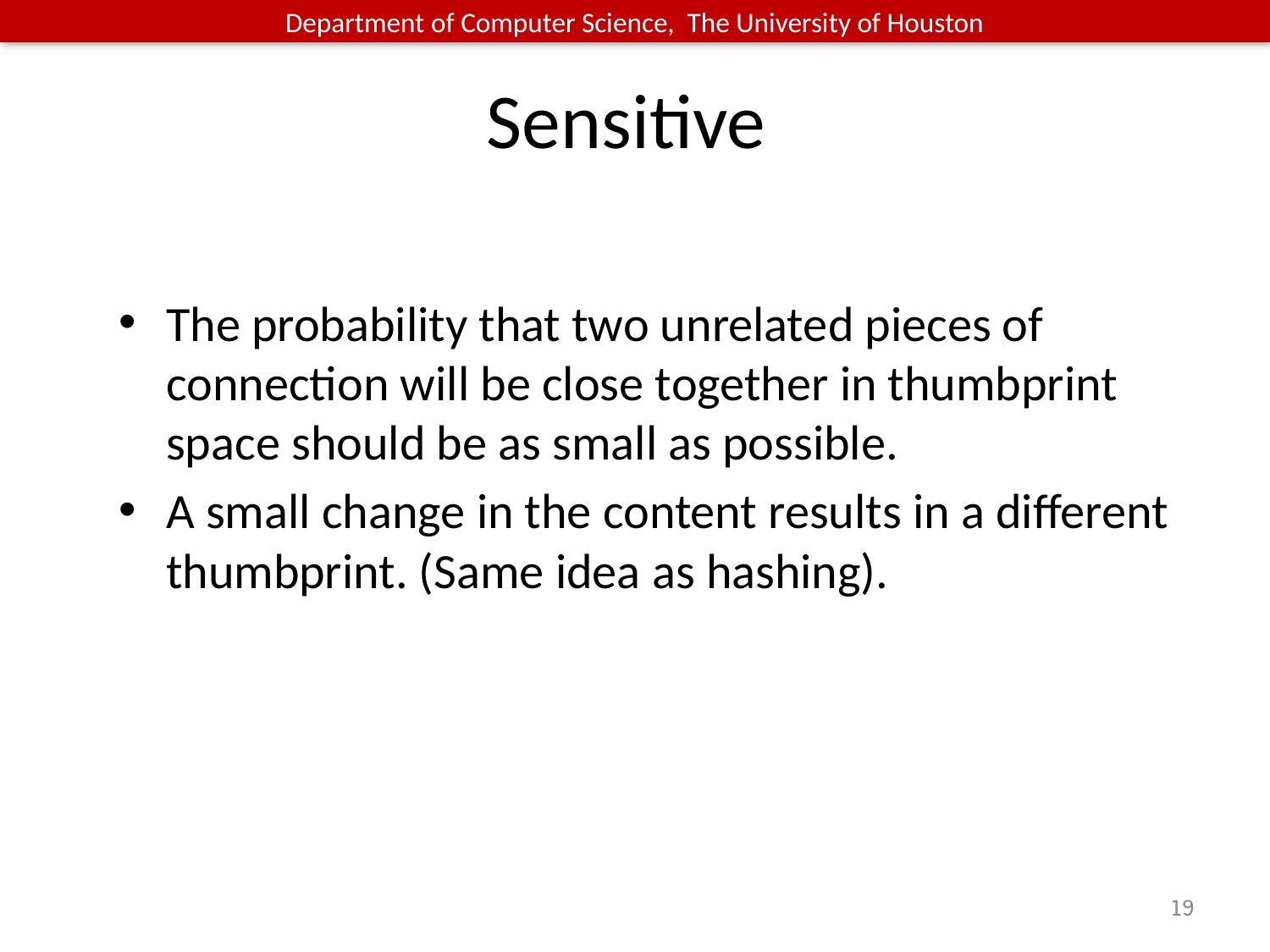

# Sensitive
The probability that two unrelated pieces of connection will be close together in thumbprint space should be as small as possible.
A small change in the content results in a different thumbprint. (Same idea as hashing).

19